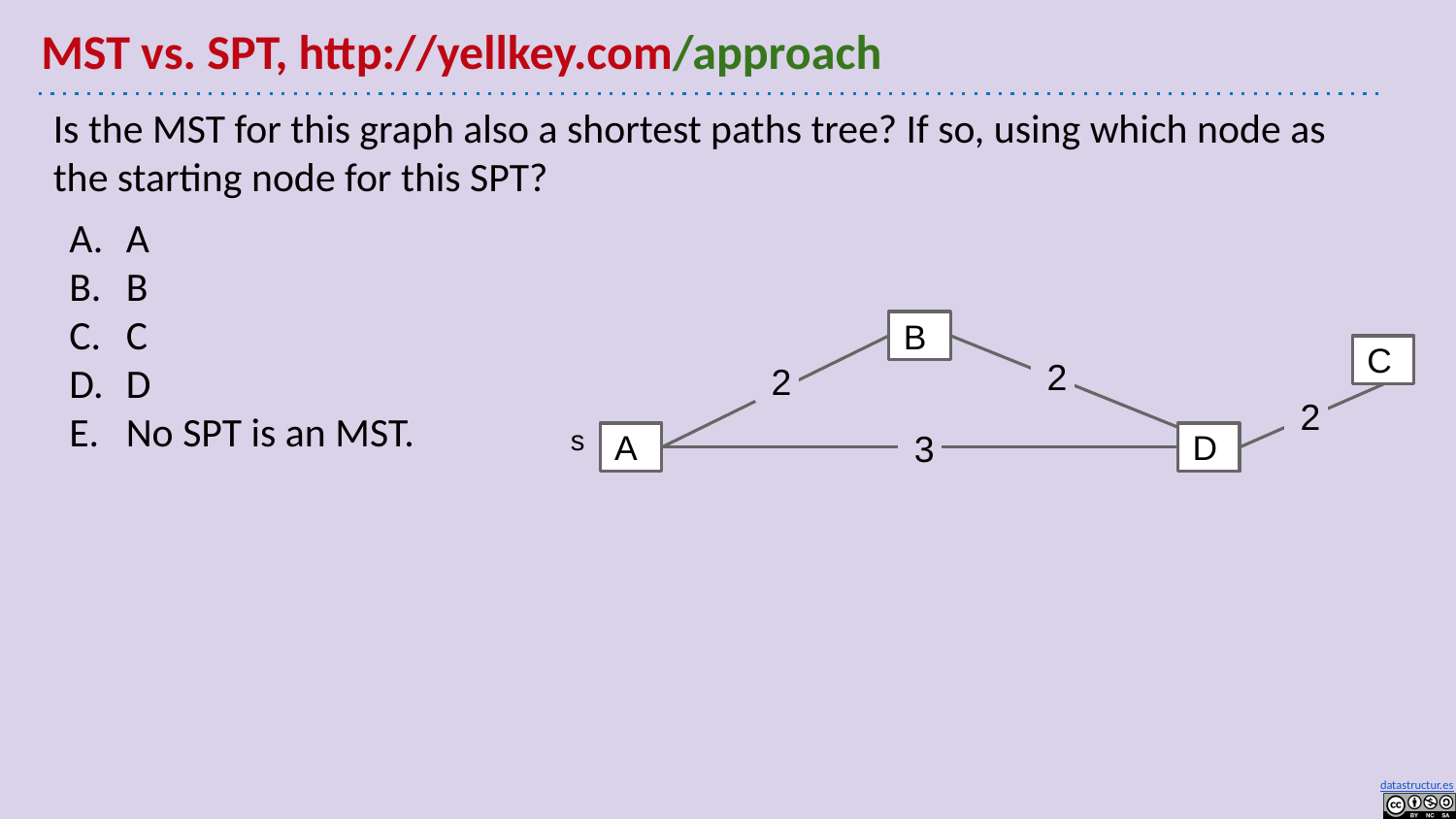

# MST vs. SPT, http://yellkey.com/approach
Is the MST for this graph also a shortest paths tree? If so, using which node as the starting node for this SPT?
A
B
C
D
No SPT is an MST.
B
C
2
2
2
s
A
D
3